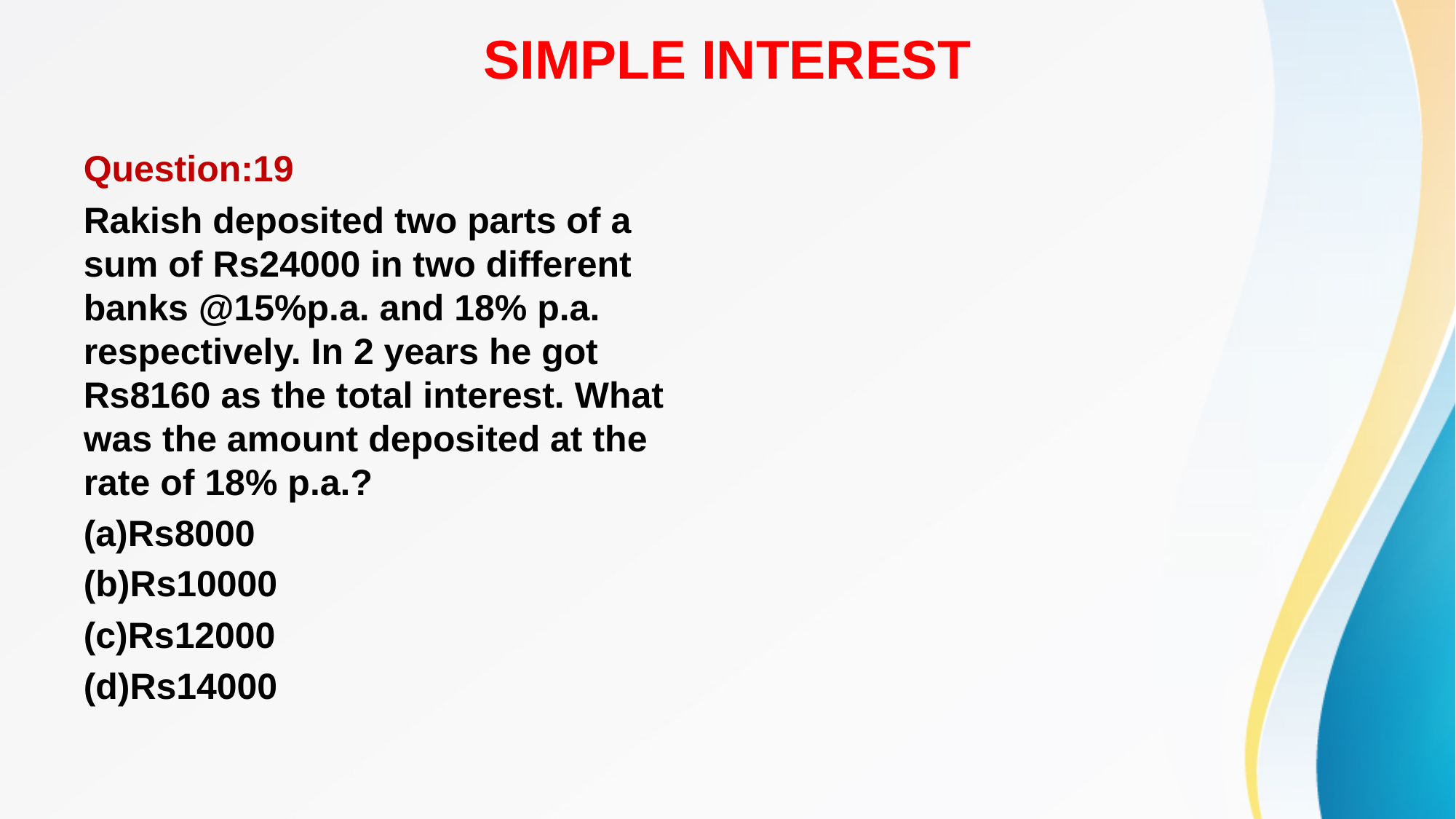

# SIMPLE INTEREST
Question:19
Rakish deposited two parts of a sum of Rs24000 in two different banks @15%p.a. and 18% p.a. respectively. In 2 years he got Rs8160 as the total interest. What was the amount deposited at the rate of 18% p.a.?
(a)Rs8000
(b)Rs10000
(c)Rs12000
(d)Rs14000